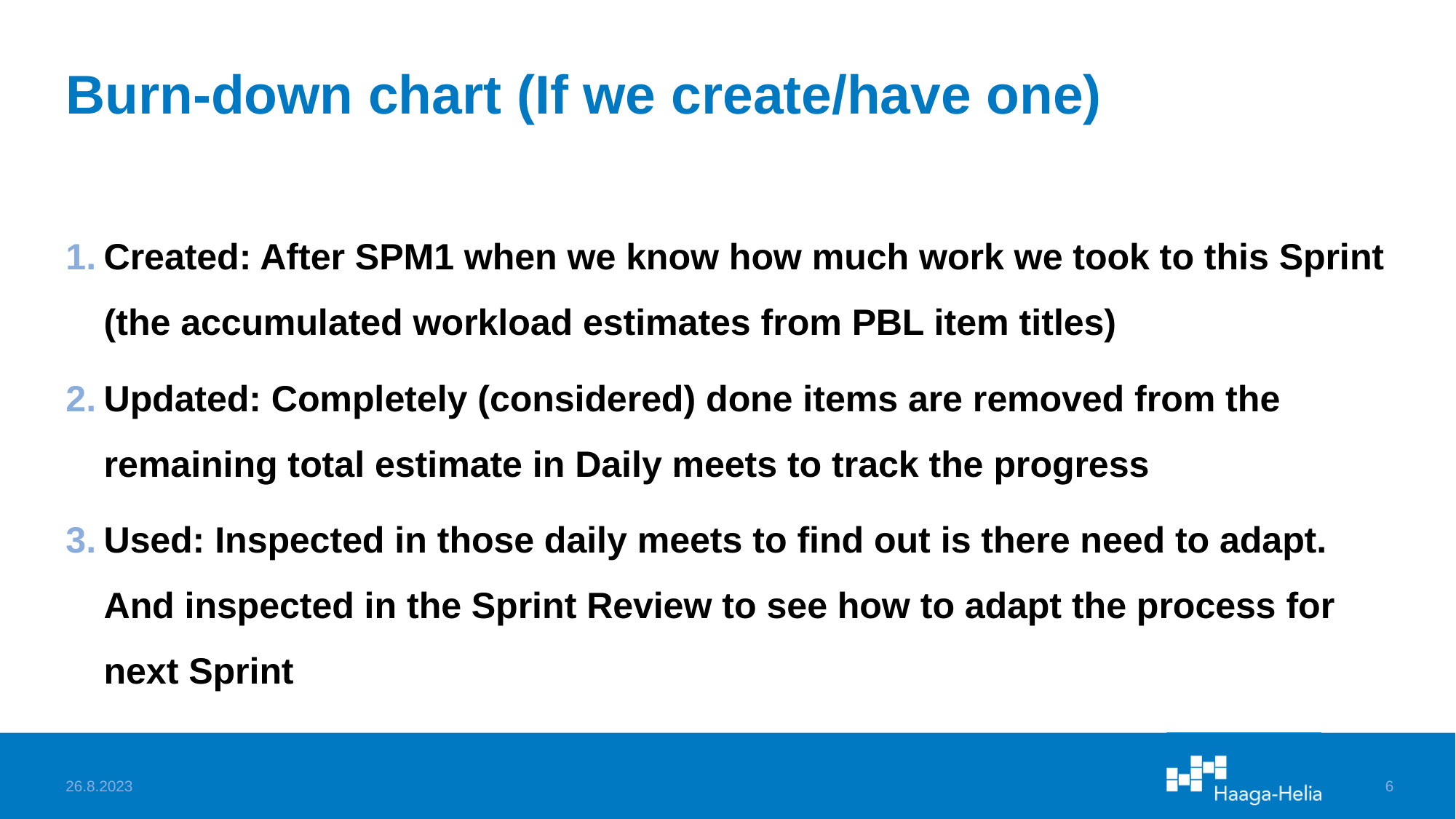

# Burn-down chart (If we create/have one)
Created: After SPM1 when we know how much work we took to this Sprint (the accumulated workload estimates from PBL item titles)
Updated: Completely (considered) done items are removed from the remaining total estimate in Daily meets to track the progress
Used: Inspected in those daily meets to find out is there need to adapt. And inspected in the Sprint Review to see how to adapt the process for next Sprint
26.8.2023

6